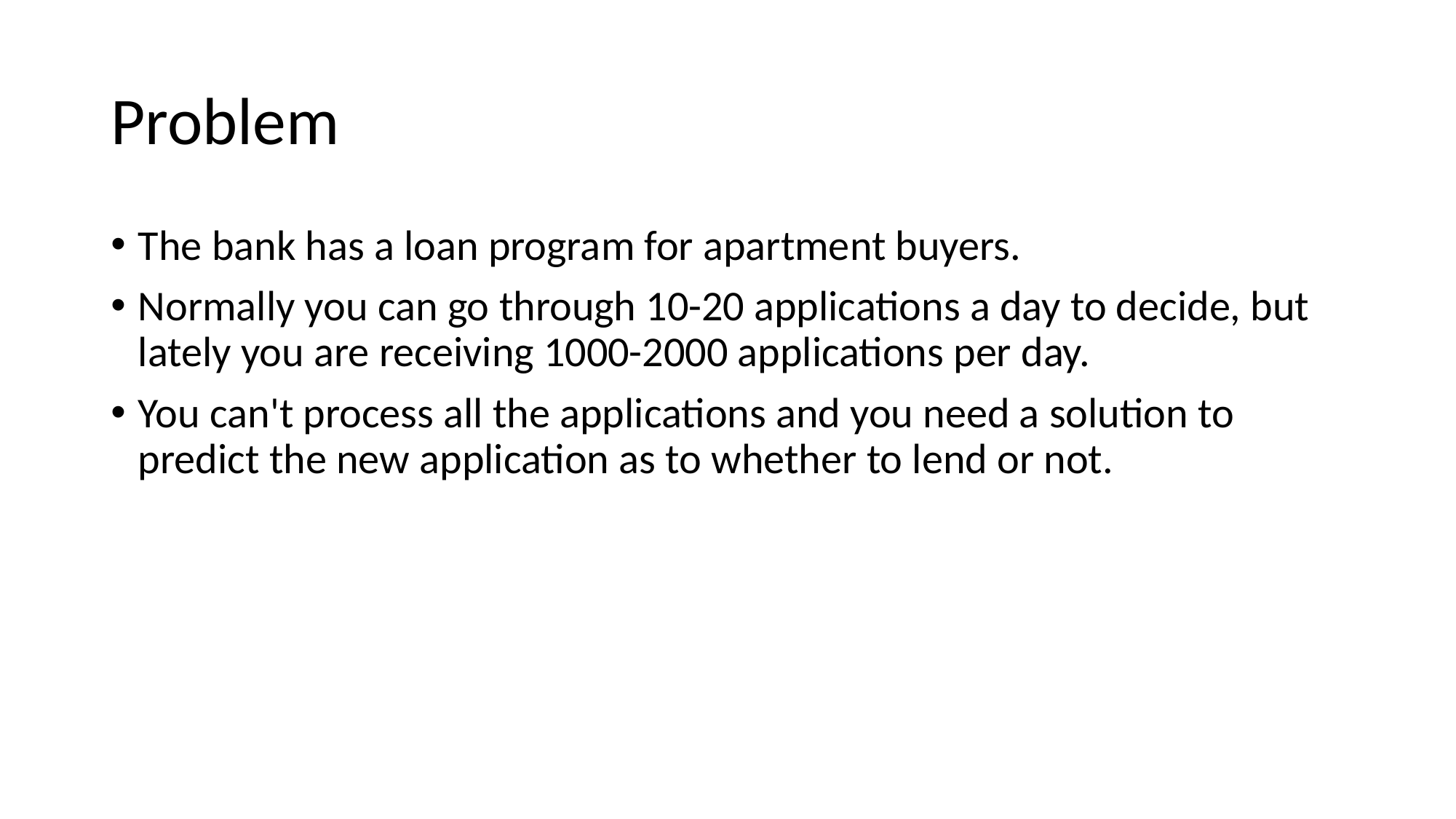

# Problem
The bank has a loan program for apartment buyers.
Normally you can go through 10-20 applications a day to decide, but lately you are receiving 1000-2000 applications per day.
You can't process all the applications and you need a solution to predict the new application as to whether to lend or not.